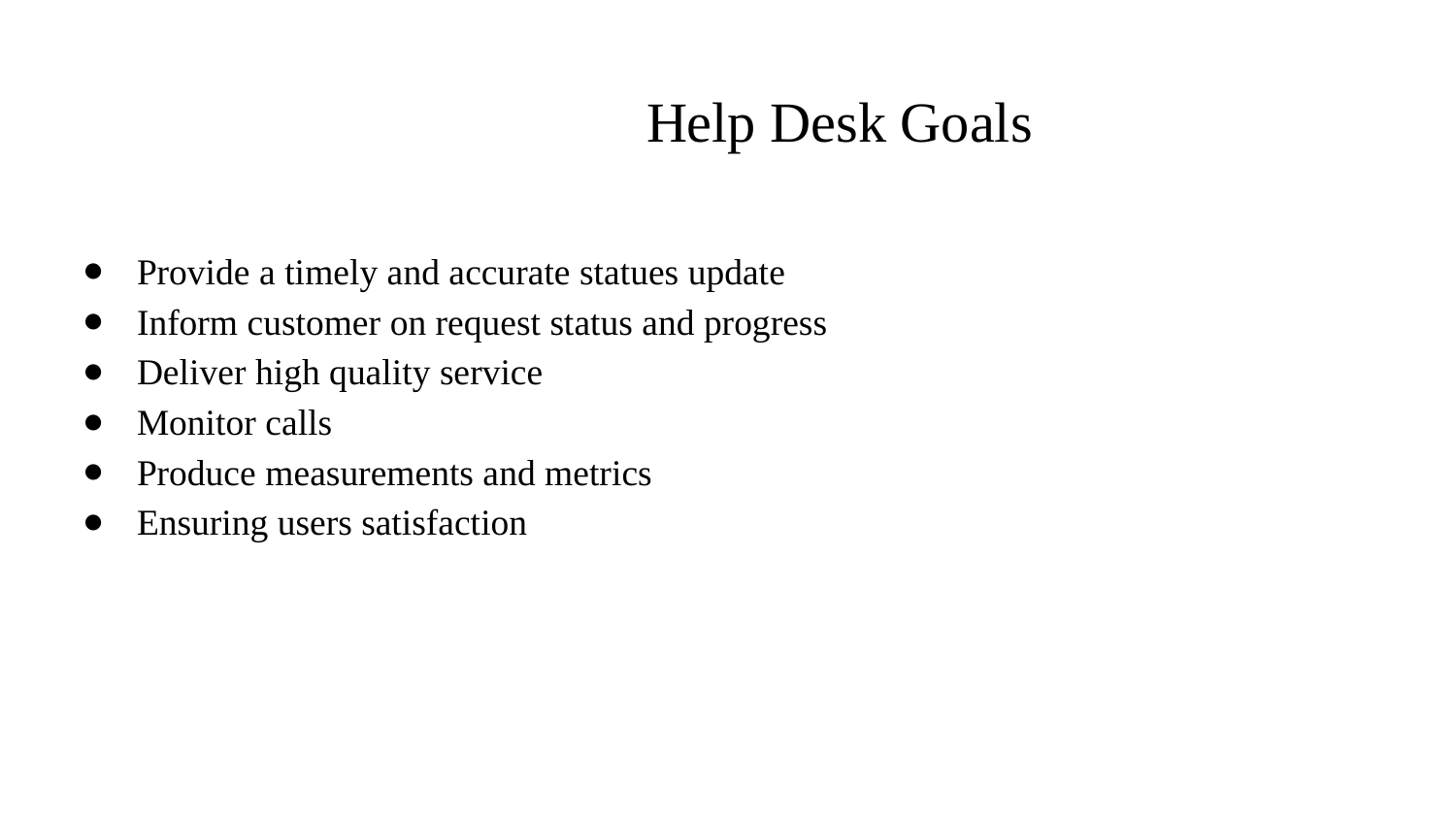

# Help Desk Goals

Provide a timely and accurate statues update
Inform customer on request status and progress
Deliver high quality service
Monitor calls
Produce measurements and metrics
Ensuring users satisfaction